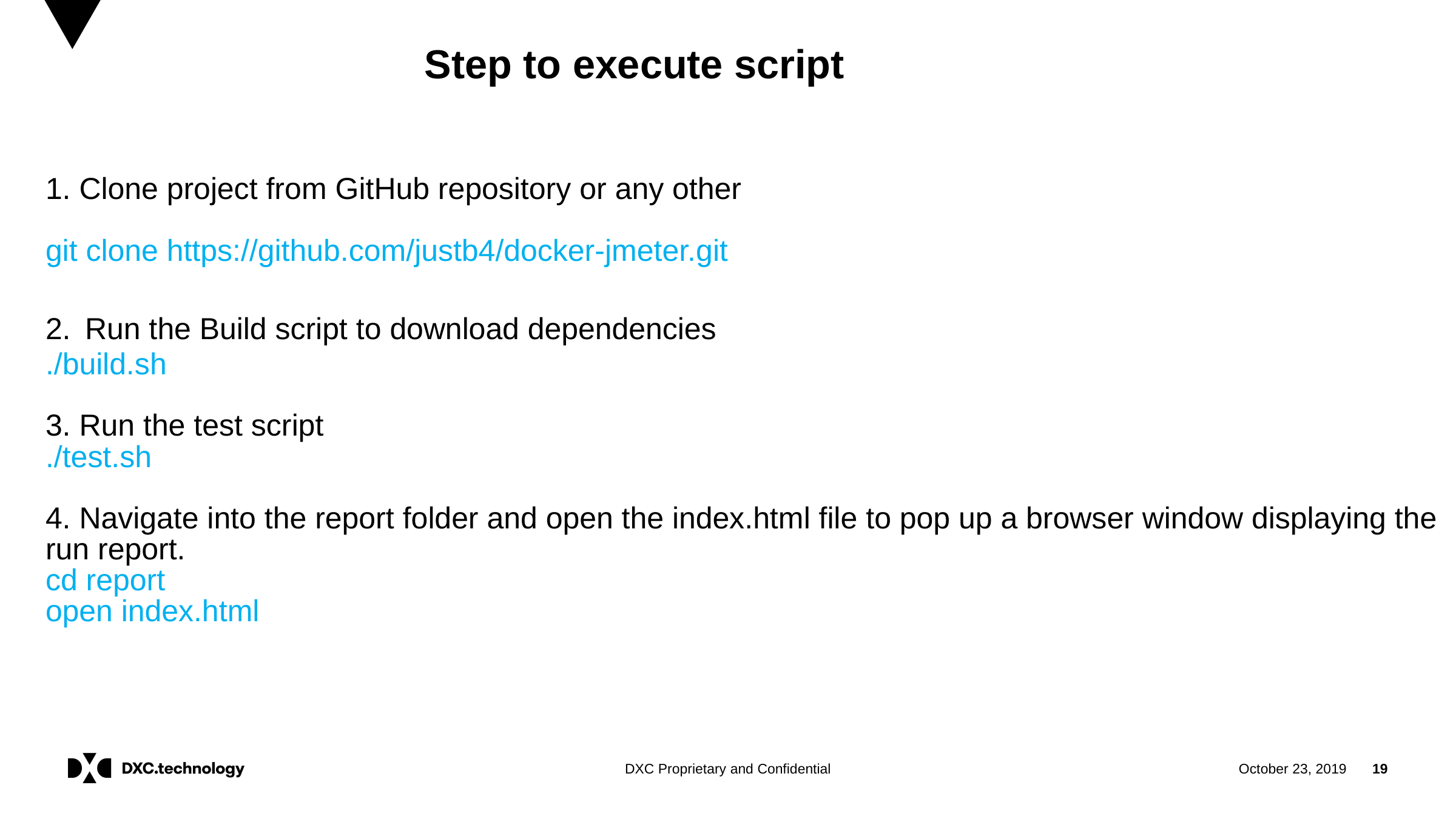

Step to execute script
# 1. Clone project from GitHub repository or any other git clone https://github.com/justb4/docker-jmeter.git 2. Run the Build script to download dependencies ./build.sh 3. Run the test script ./test.sh 4. Navigate into the report folder and open the index.html file to pop up a browser window displaying the run report.  cd report open index.html